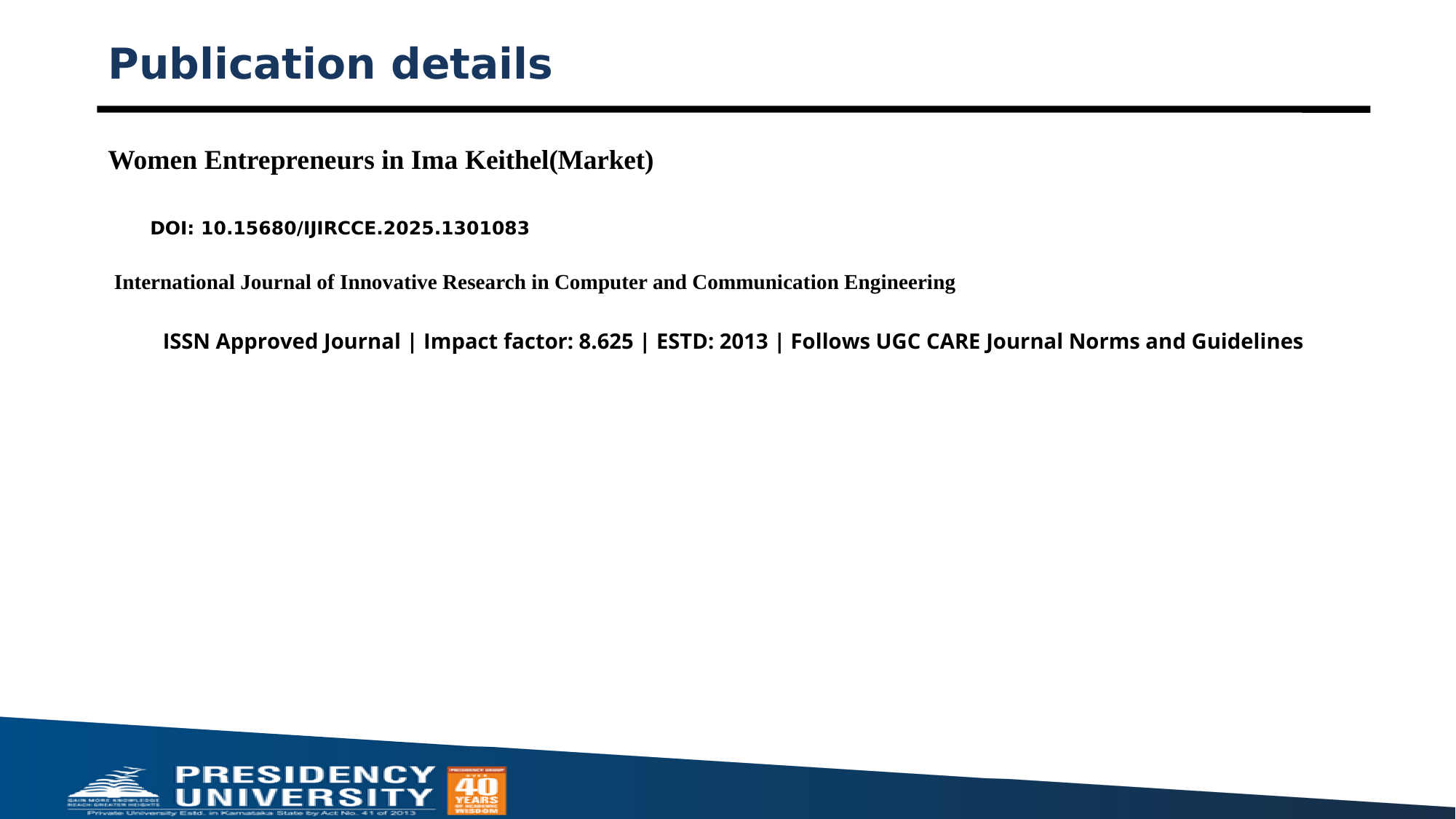

# Publication details
Women Entrepreneurs in Ima Keithel(Market)

        DOI: 10.15680/IJIRCCE.2025.1301083

 International Journal of Innovative Research in Computer and Communication Engineering

ISSN Approved Journal | Impact factor: 8.625 | ESTD: 2013 | Follows UGC CARE Journal Norms and Guidelines